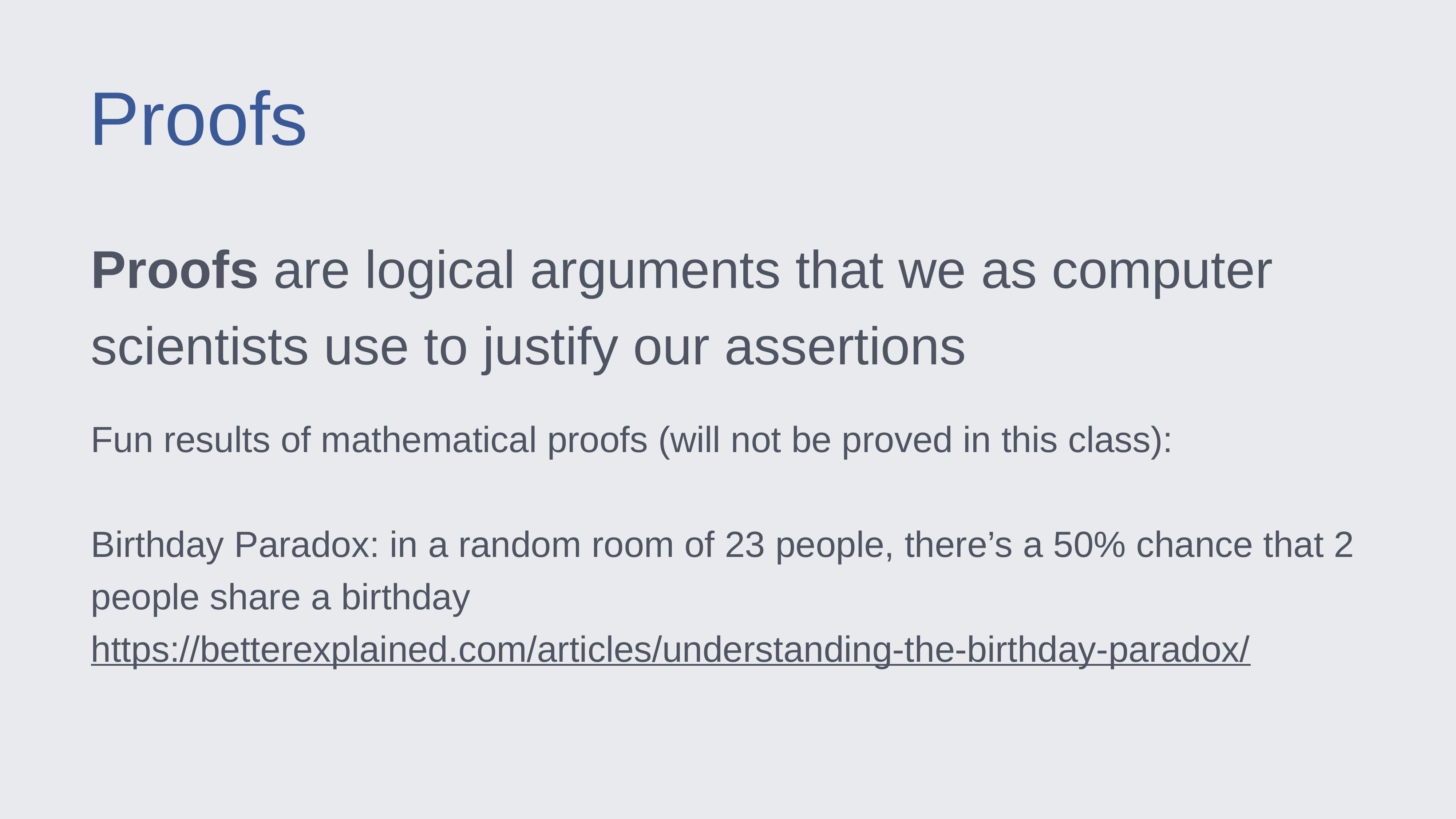

Proofs
Proofs are logical arguments that we as computer scientists use to justify our assertions
Fun results of mathematical proofs (will not be proved in this class):

Birthday Paradox: in a random room of 23 people, there’s a 50% chance that 2 people share a birthday
https://betterexplained.com/articles/understanding-the-birthday-paradox/